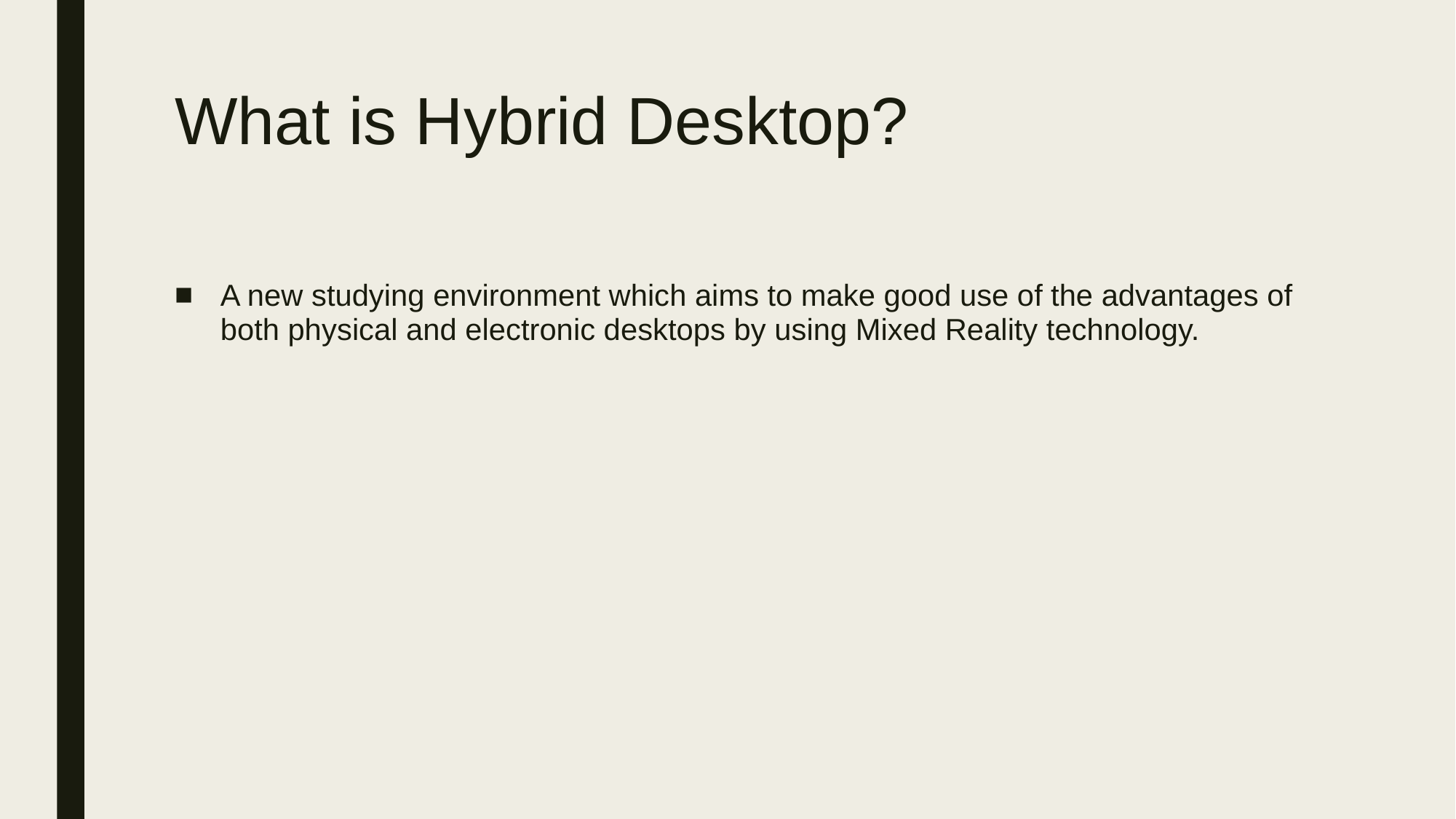

# What is Hybrid Desktop?
A new studying environment which aims to make good use of the advantages of both physical and electronic desktops by using Mixed Reality technology.